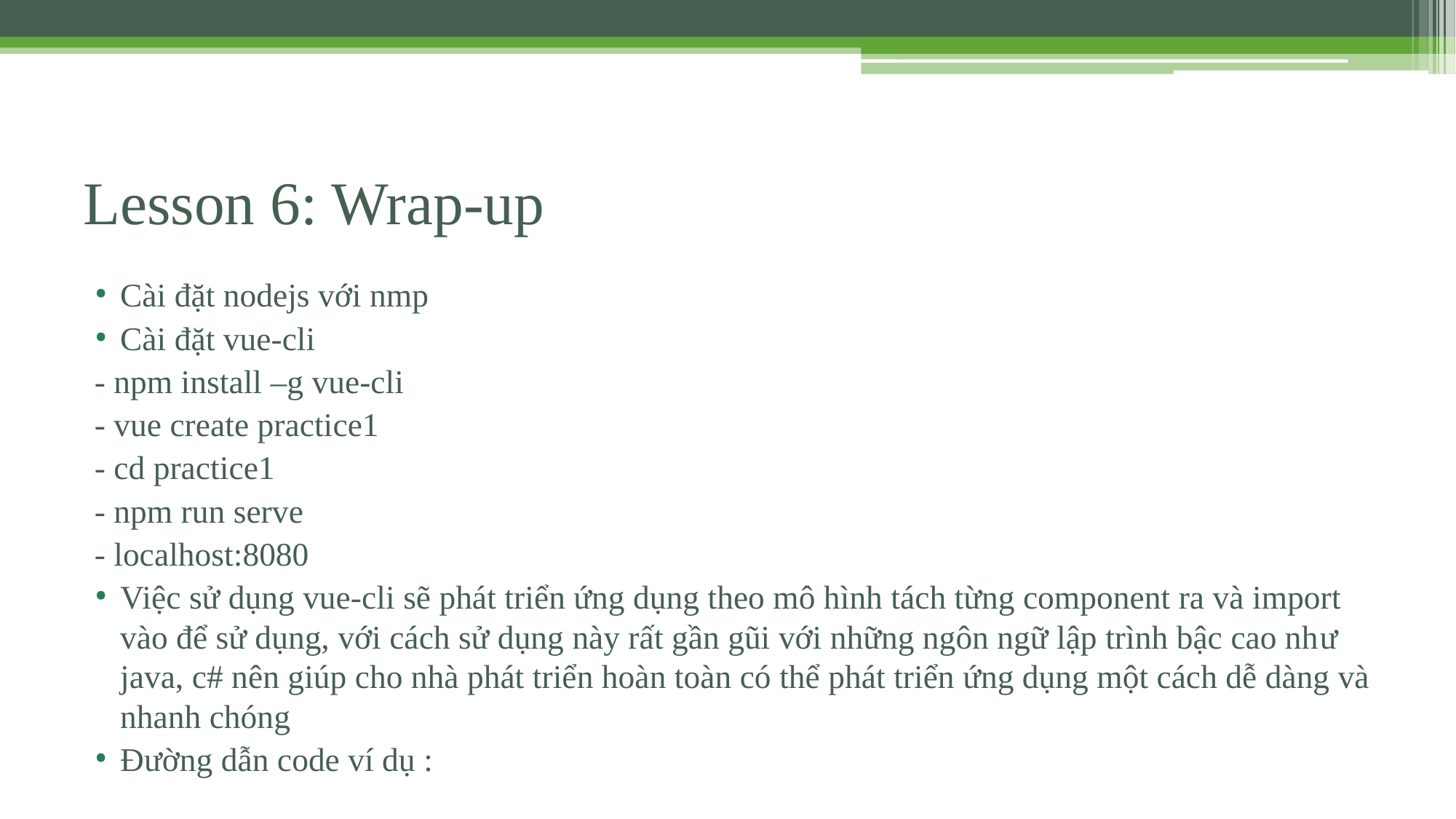

# Lesson 6: Wrap-up

Cài đặt nodejs với nmp
Cài đặt vue-cli
- npm install –g vue-cli
- vue create practice1
- cd practice1
- npm run serve
- localhost:8080
Việc sử dụng vue-cli sẽ phát triển ứng dụng theo mô hình tách từng component ra và import vào để sử dụng, với cách sử dụng này rất gần gũi với những ngôn ngữ lập trình bậc cao như java, c# nên giúp cho nhà phát triển hoàn toàn có thể phát triển ứng dụng một cách dễ dàng và nhanh chóng
Đường dẫn code ví dụ :